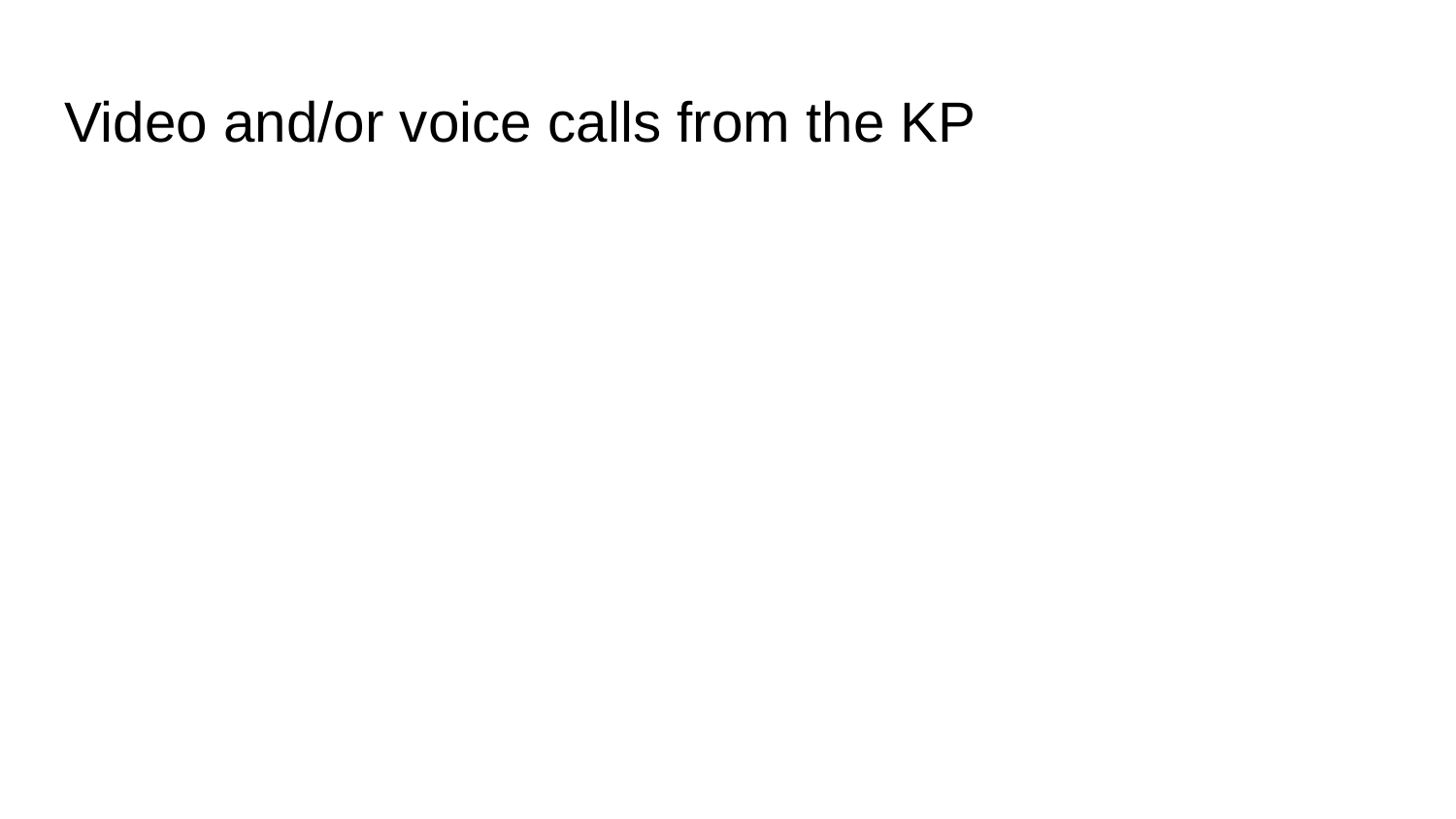

# Video and/or voice calls from the KP